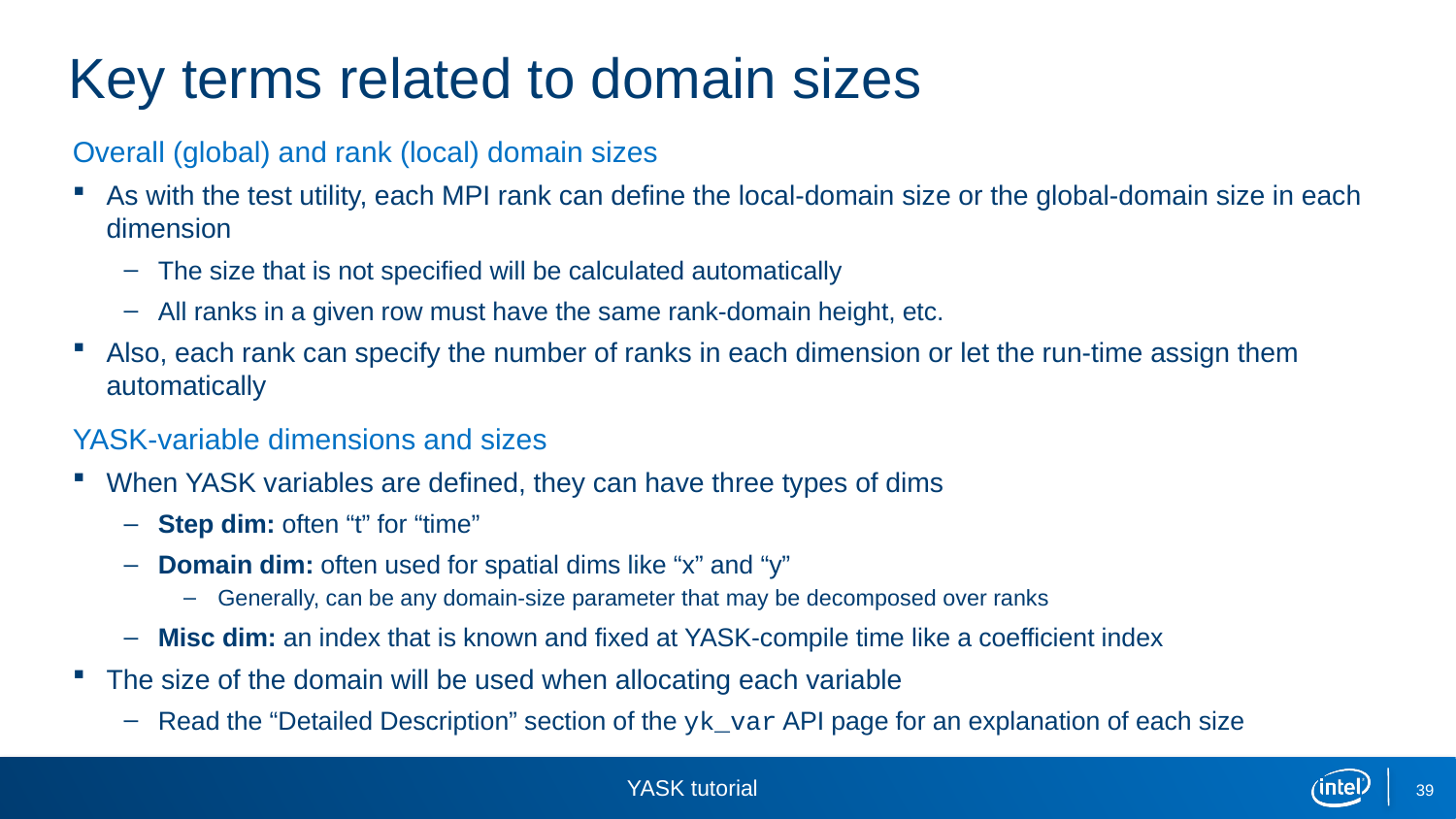

# Key terms related to domain sizes
Overall (global) and rank (local) domain sizes
As with the test utility, each MPI rank can define the local-domain size or the global-domain size in each dimension
The size that is not specified will be calculated automatically
All ranks in a given row must have the same rank-domain height, etc.
Also, each rank can specify the number of ranks in each dimension or let the run-time assign them automatically
YASK-variable dimensions and sizes
When YASK variables are defined, they can have three types of dims
Step dim: often “t” for “time”
Domain dim: often used for spatial dims like “x” and “y”
Generally, can be any domain-size parameter that may be decomposed over ranks
Misc dim: an index that is known and fixed at YASK-compile time like a coefficient index
The size of the domain will be used when allocating each variable
Read the “Detailed Description” section of the yk_var API page for an explanation of each size
YASK tutorial
39